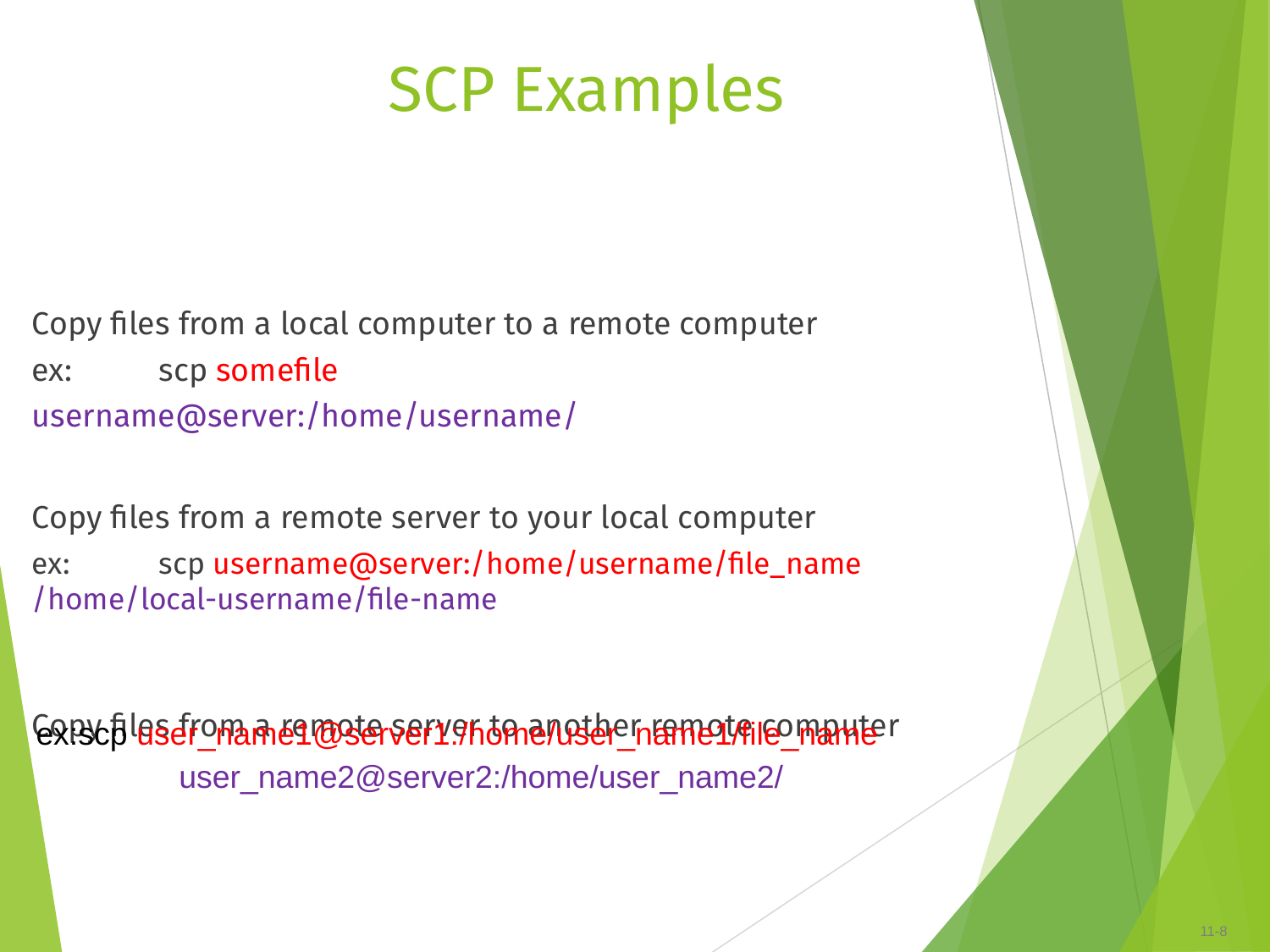

# SCP Examples
Copy files from a local computer to a remote computer
ex:	scp somefile username@server:/home/username/

Copy files from a remote server to your local computer
ex:	scp username@server:/home/username/file_name /home/local-username/file-name

Copy files from a remote server to another remote computer

ex:scp user_name1@server1:/home/user_name1/file_name  user_name2@server2:/home/user_name2/
11-8